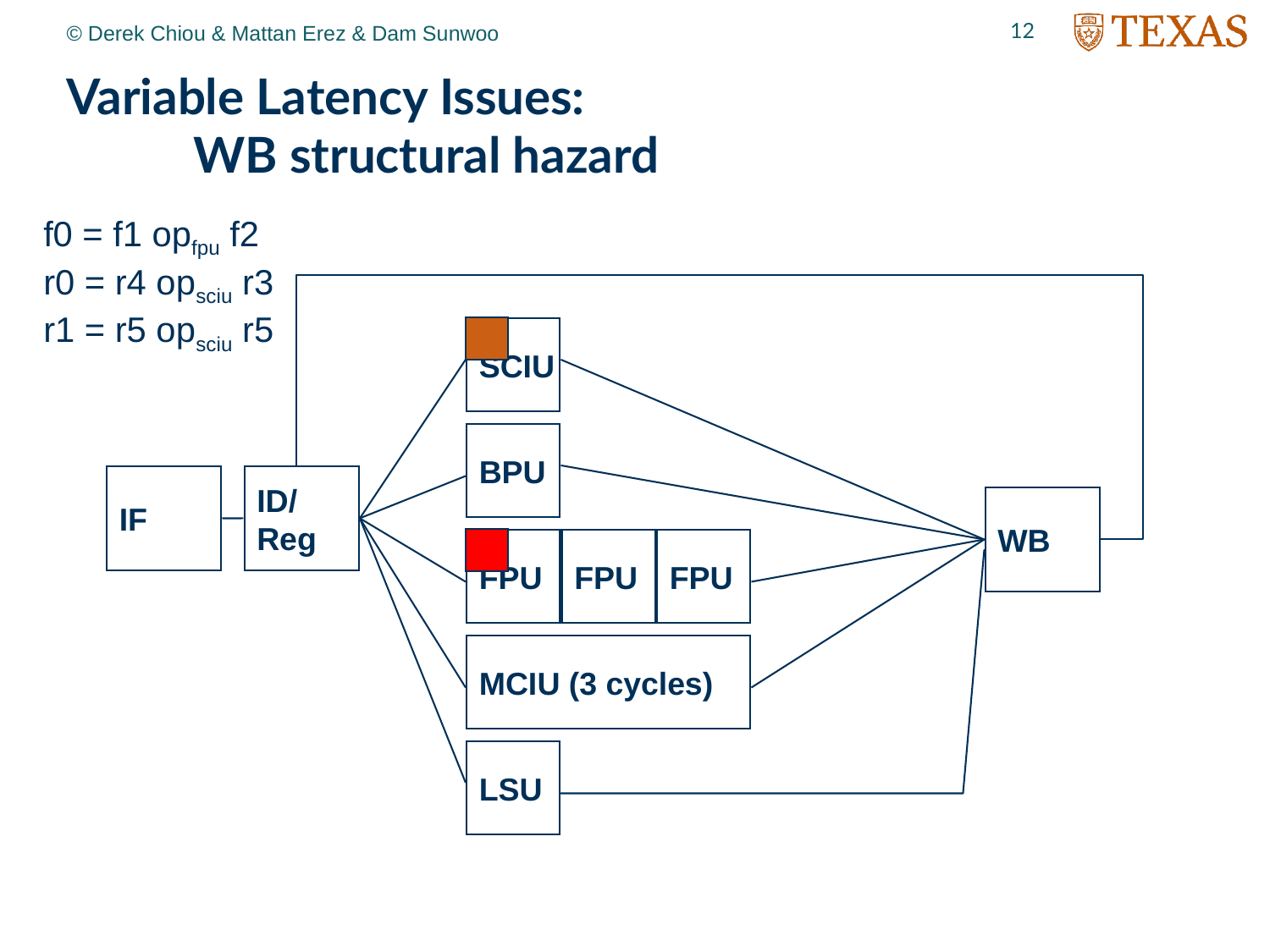

12
© Derek Chiou & Mattan Erez & Dam Sunwoo
# Variable Latency Issues: WB structural hazard
f0 = f1 opfpu f2
r0 = r4 opsciu r3
r1 = r5 opsciu r5

SCIU

BPU

IF
ID/
Reg

WB

FPU
FPU
FPU

MCIU (3 cycles)
LSU